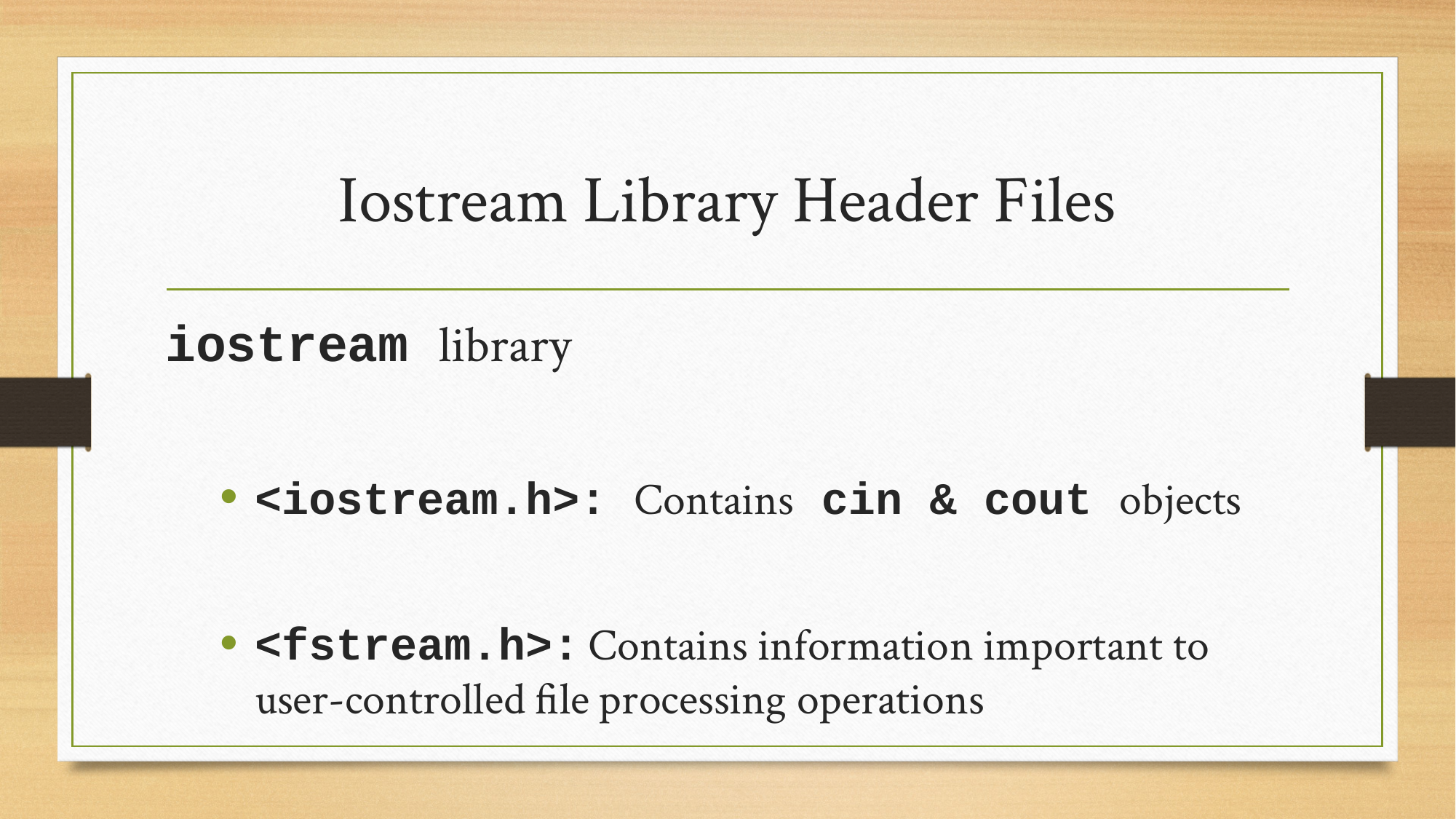

# Iostream Library Header Files
iostream library

<iostream.h>: Contains cin & cout objects

<fstream.h>: Contains information important to user-controlled file processing operations